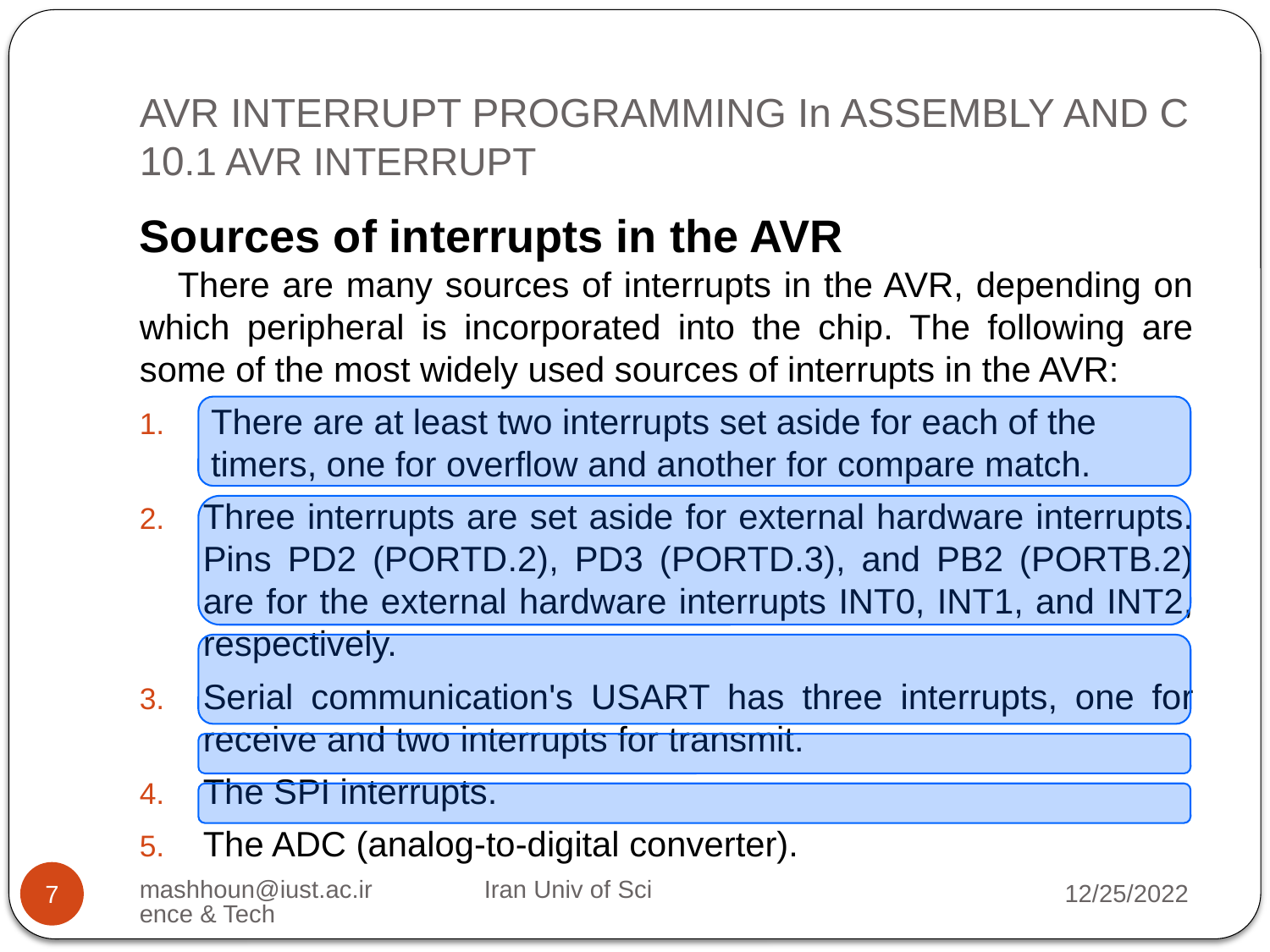

# AVR INTERRUPT PROGRAMMING In ASSEMBLY AND C 10.1 AVR INTERRUPT
Sources of interrupts in the AVR
There are many sources of interrupts in the AVR, depending on which peripheral is incorporated into the chip. The following are some of the most widely used sources of interrupts in the AVR:
There are at least two interrupts set aside for each of the timers, one for overflow and another for compare match.
Three interrupts are set aside for external hardware interrupts. Pins PD2 (PORTD.2), PD3 (PORTD.3), and PB2 (PORTB.2) are for the external hardware interrupts INT0, INT1, and INT2, respectively.
Serial communication's USART has three interrupts, one for receive and two interrupts for transmit.
The SPI interrupts.
The ADC (analog-to-digital converter).

mashhoun@iust.ac.ir                Iran Univ of Science & Tech
12/25/2022
7